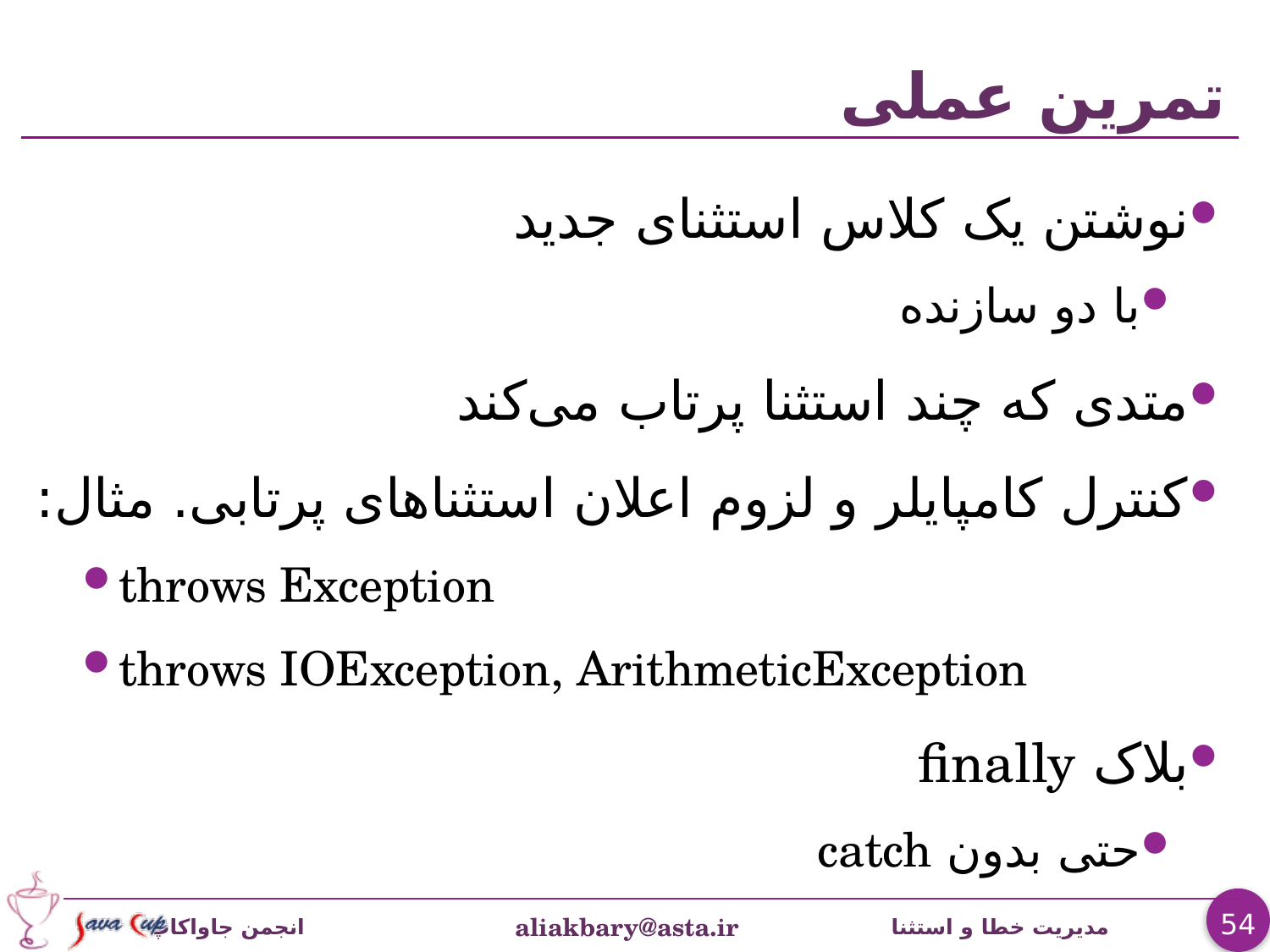

# تمرین عملی
نوشتن یک کلاس استثنای جدید
با دو سازنده
متدی که چند استثنا پرتاب می‌کند
کنترل کامپایلر و لزوم اعلان استثناهای پرتابی. مثال:
throws Exception
throws IOException, ArithmeticException
بلاک finally
حتی بدون catch